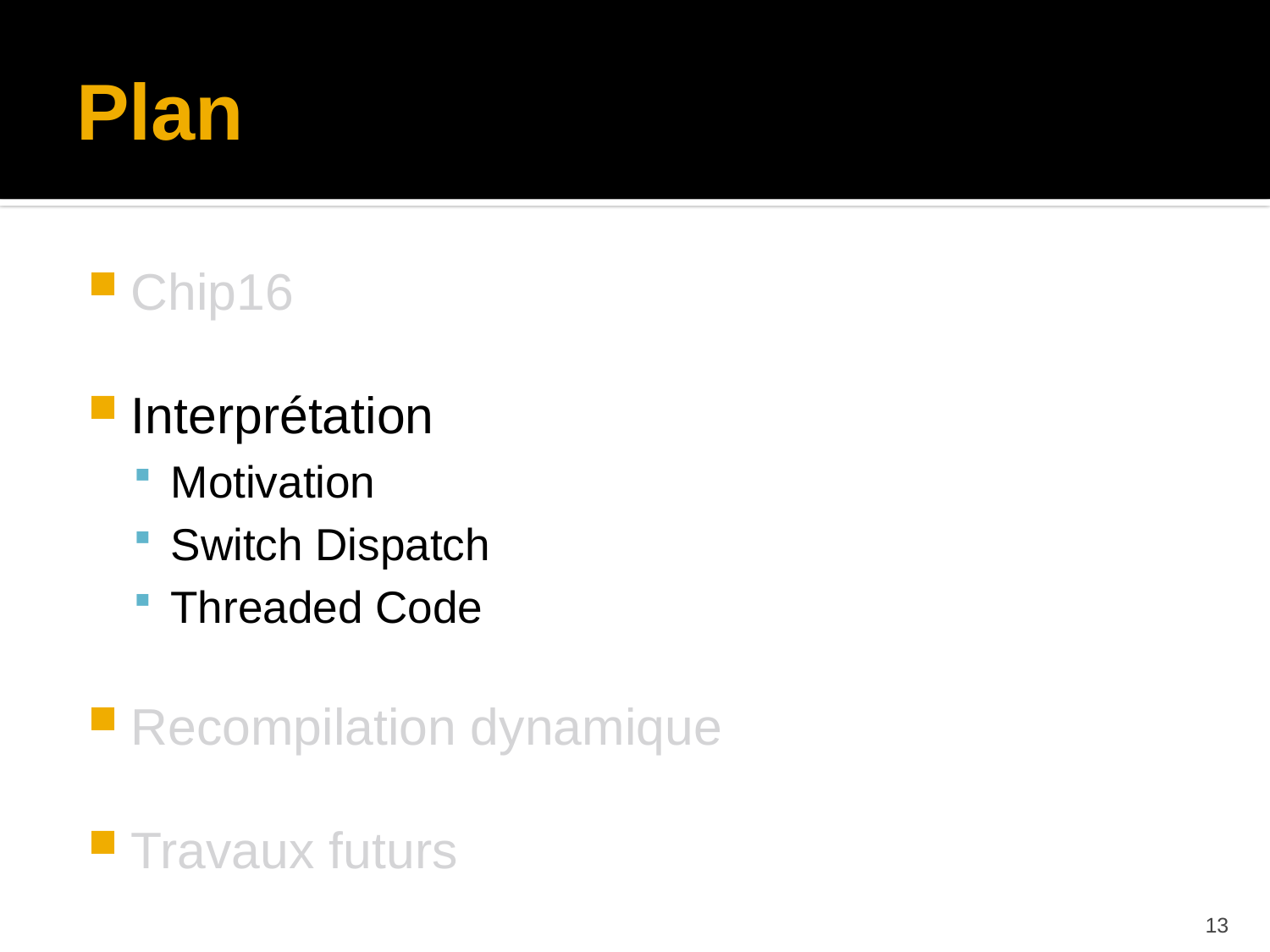

# Plan
Chip16

Interprétation
Motivation
Switch Dispatch
Threaded Code

Recompilation dynamique

Travaux futurs
13